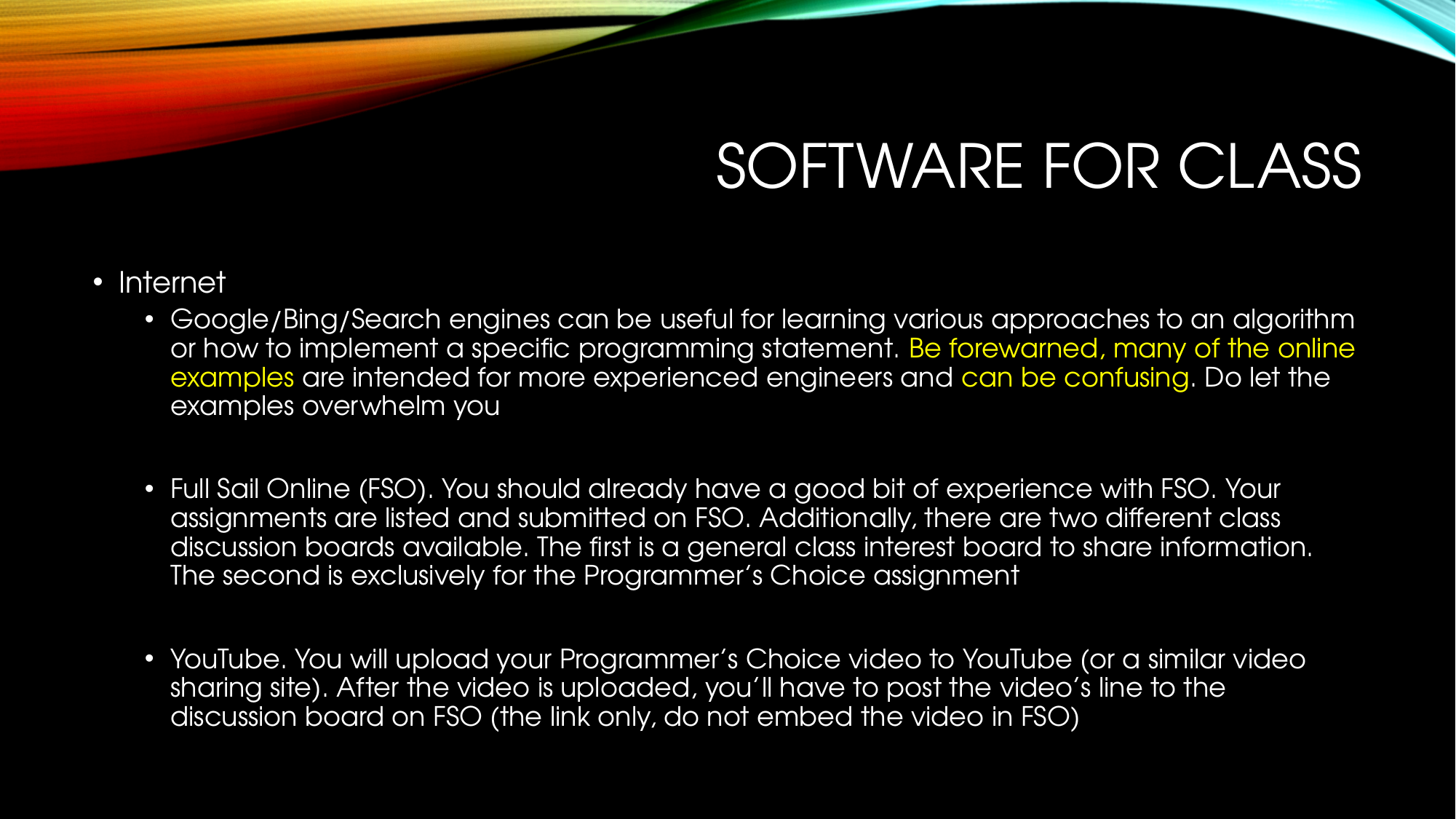

# Software for class
Internet
Google/Bing/Search engines can be useful for learning various approaches to an algorithm or how to implement a specific programming statement. Be forewarned, many of the online examples are intended for more experienced engineers and can be confusing. Do let the examples overwhelm you

Full Sail Online (FSO). You should already have a good bit of experience with FSO. Your assignments are listed and submitted on FSO. Additionally, there are two different class discussion boards available. The first is a general class interest board to share information. The second is exclusively for the Programmer’s Choice assignment

YouTube. You will upload your Programmer’s Choice video to YouTube (or a similar video sharing site). After the video is uploaded, you’ll have to post the video’s line to the discussion board on FSO (the link only, do not embed the video in FSO)